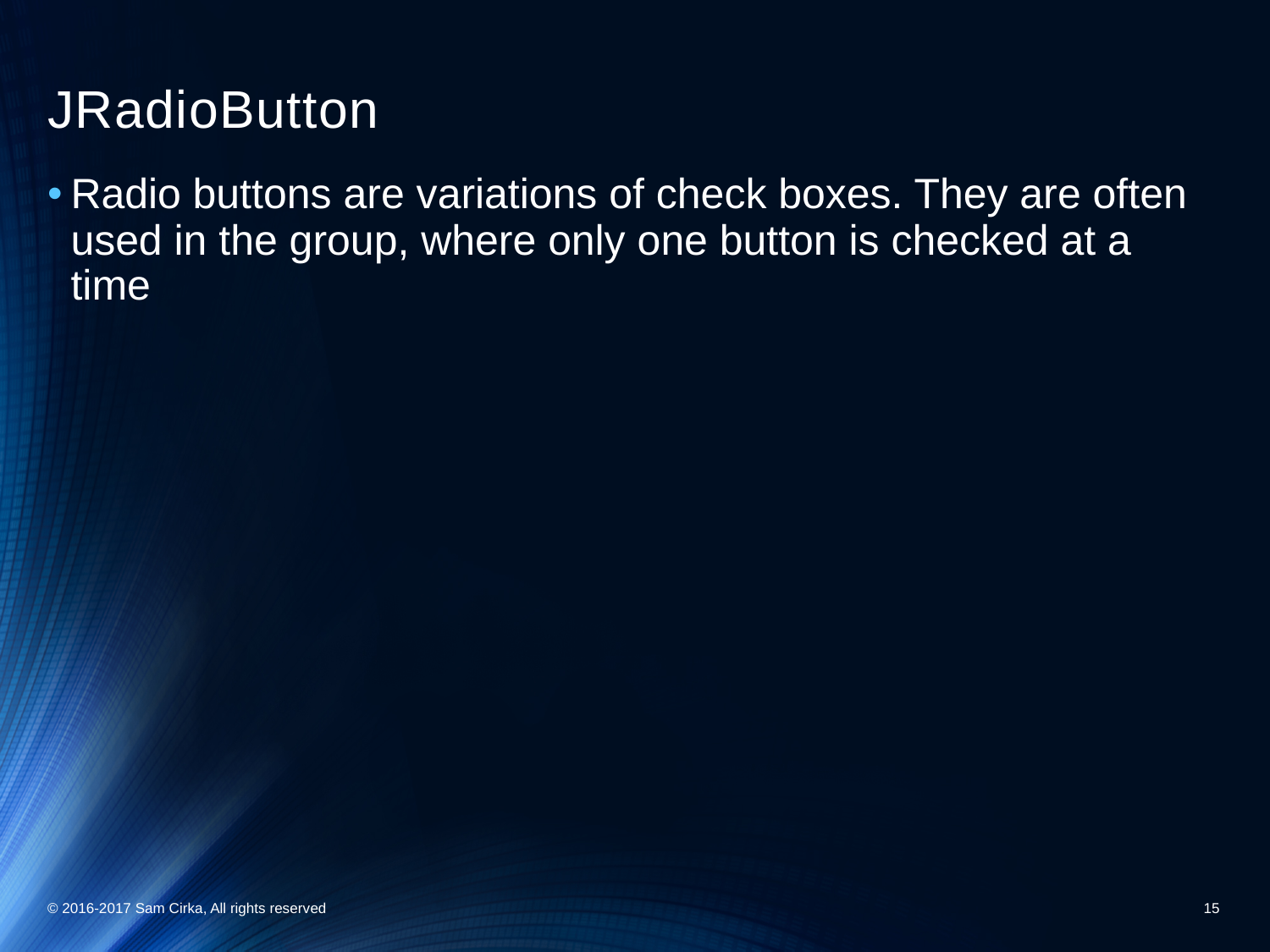

# JRadioButton
Radio buttons are variations of check boxes. They are often used in the group, where only one button is checked at a time
© 2016-2017 Sam Cirka, All rights reserved
15